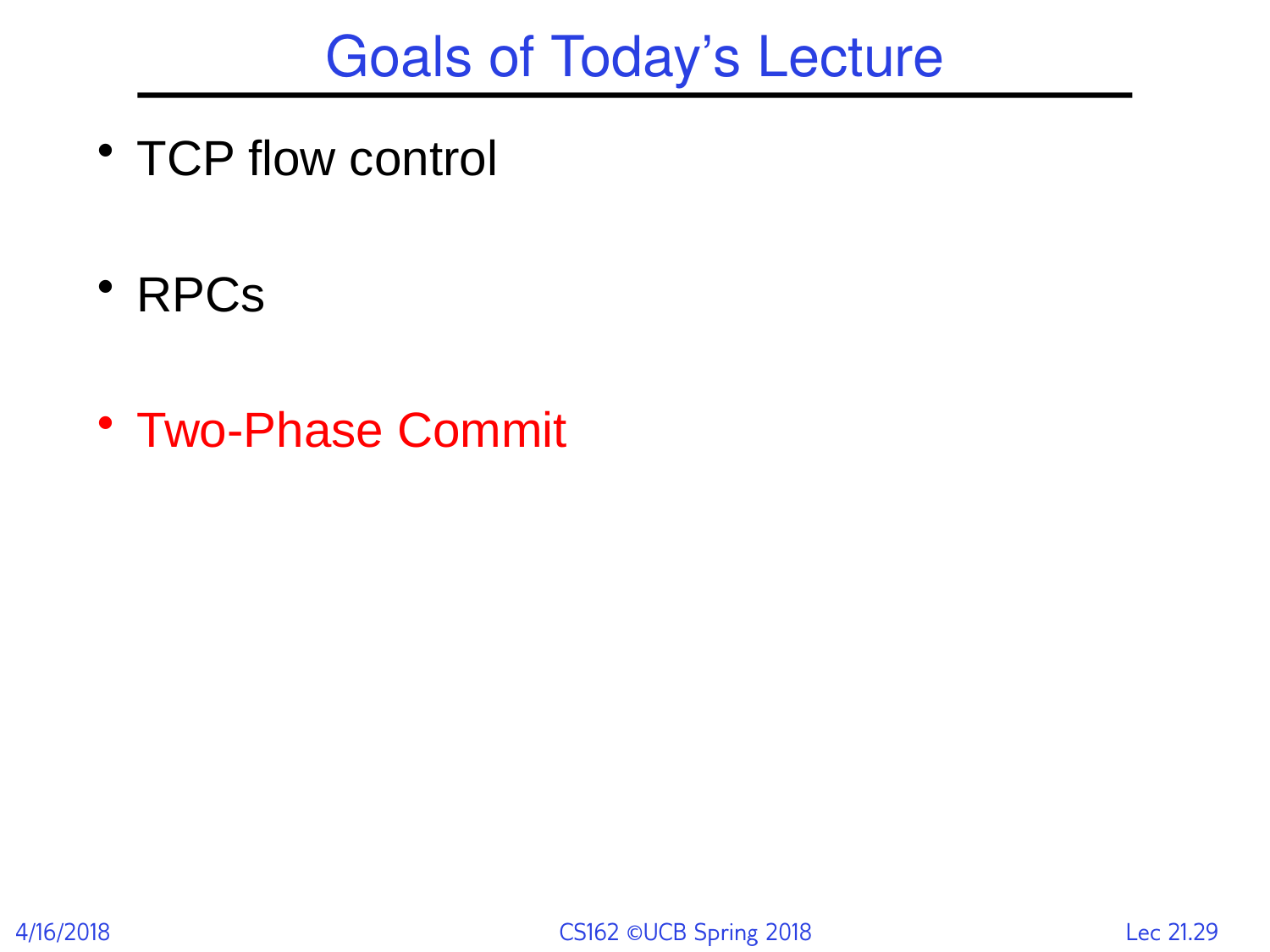

# Goals of Today’s Lecture
TCP flow control

RPCs

Two-Phase Commit